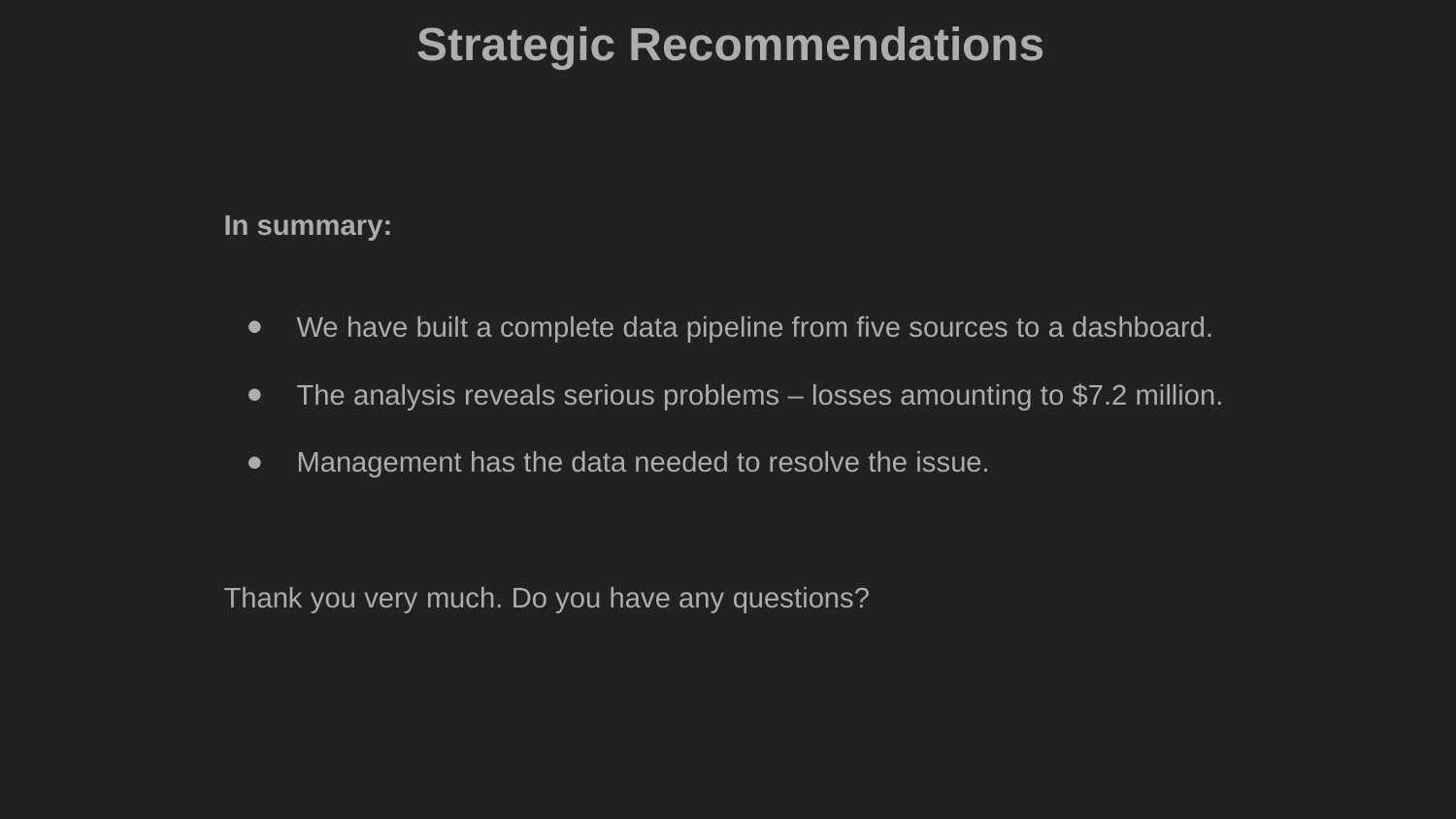

Strategic Recommendations
In summary:

We have built a complete data pipeline from five sources to a dashboard.

The analysis reveals serious problems – losses amounting to $7.2 million.

Management has the data needed to resolve the issue.

Thank you very much. Do you have any questions?